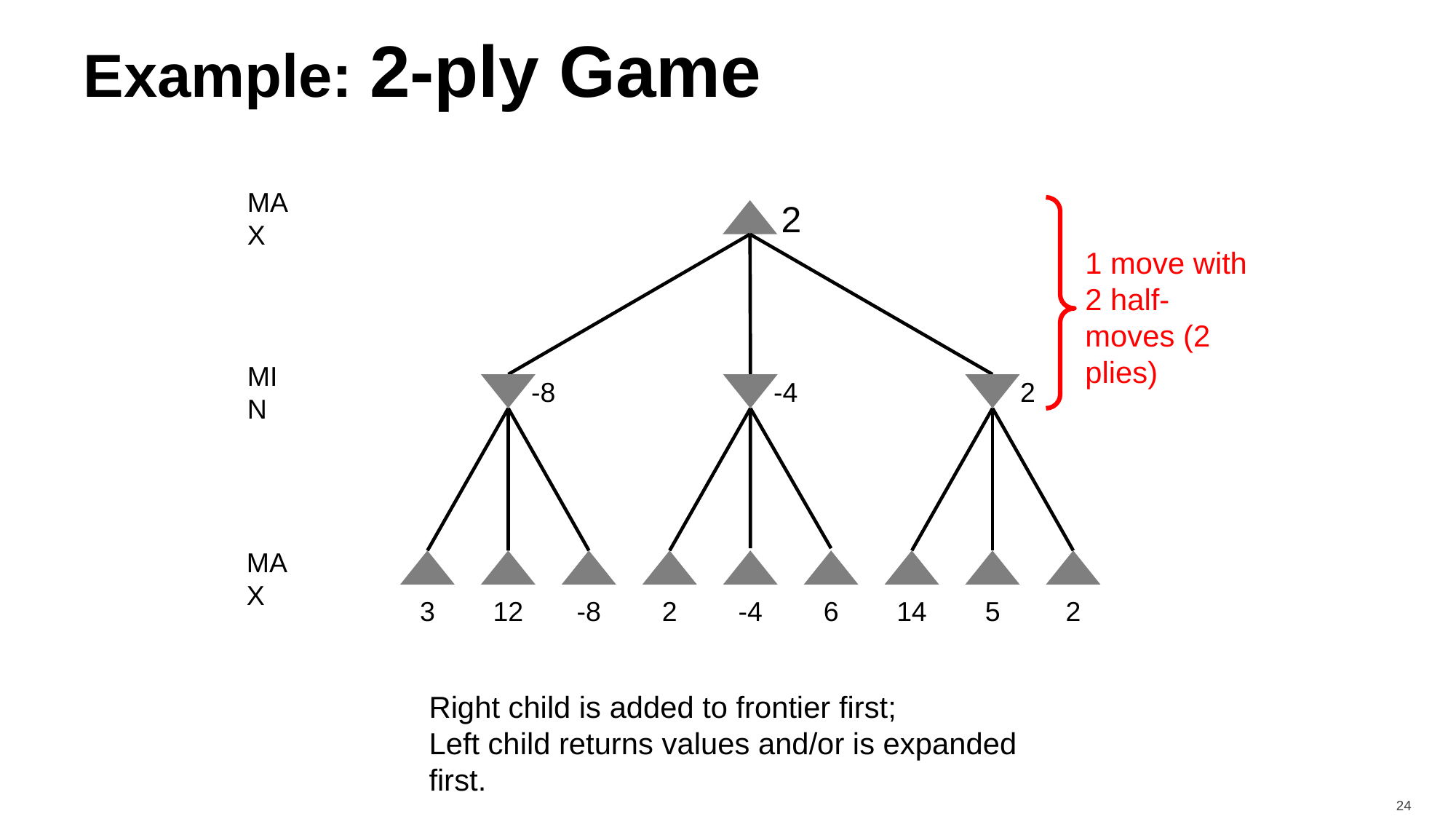

# Example: 2-ply Game
Max
2

1 move with 2 half-moves (2 plies)
Min
-8
-4
2

Max

3
12
-8
2
-4
6
14
5
2
Right child is added to frontier first;
Left child returns values and/or is expanded first.
24